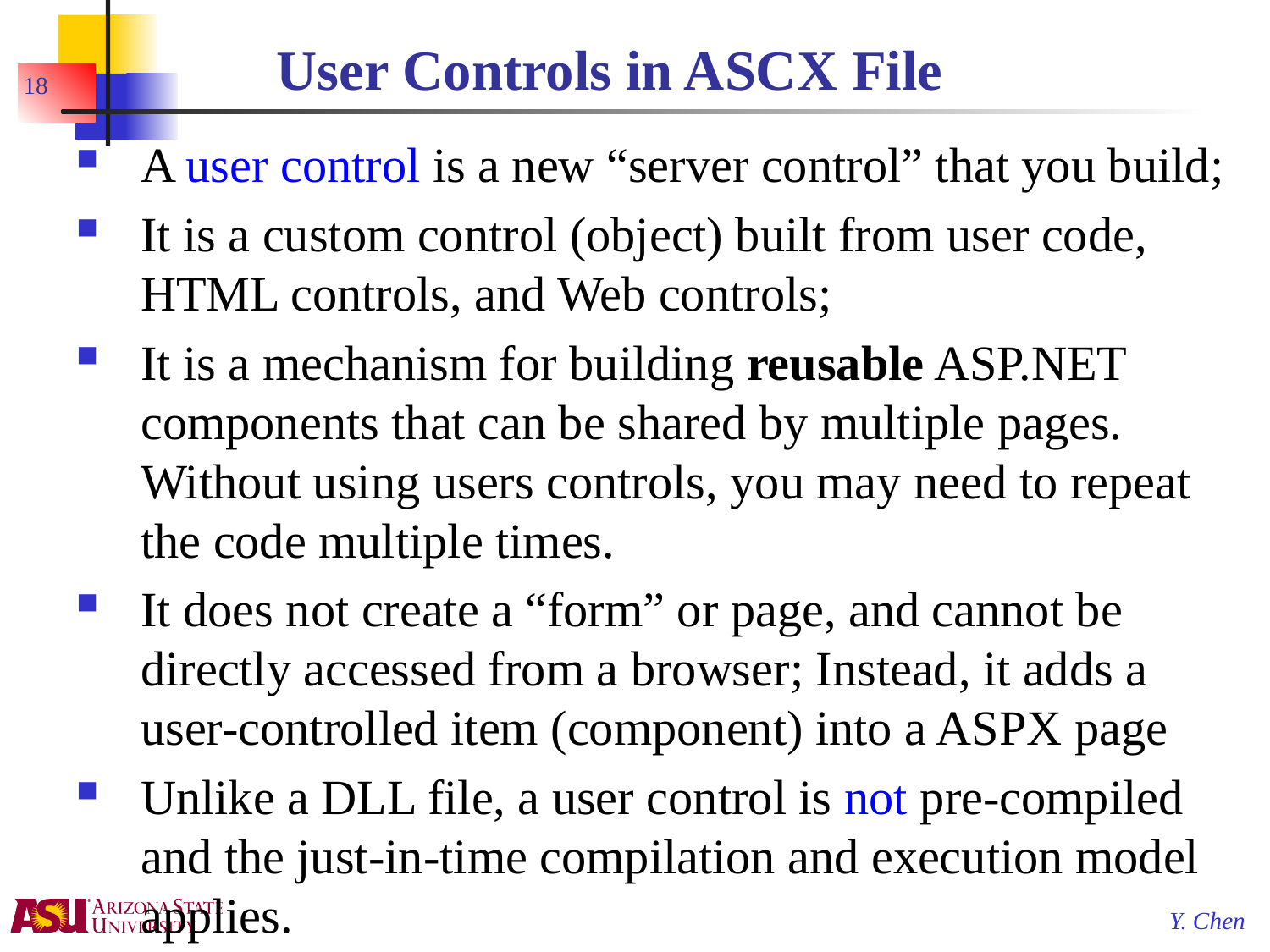

# User Controls in ASCX File
18
A user control is a new “server control” that you build;
It is a custom control (object) built from user code, HTML controls, and Web controls;
It is a mechanism for building reusable ASP.NET components that can be shared by multiple pages. Without using users controls, you may need to repeat the code multiple times.
It does not create a “form” or page, and cannot be directly accessed from a browser; Instead, it adds a user-controlled item (component) into a ASPX page
Unlike a DLL file, a user control is not pre-compiled and the just-in-time compilation and execution model applies.